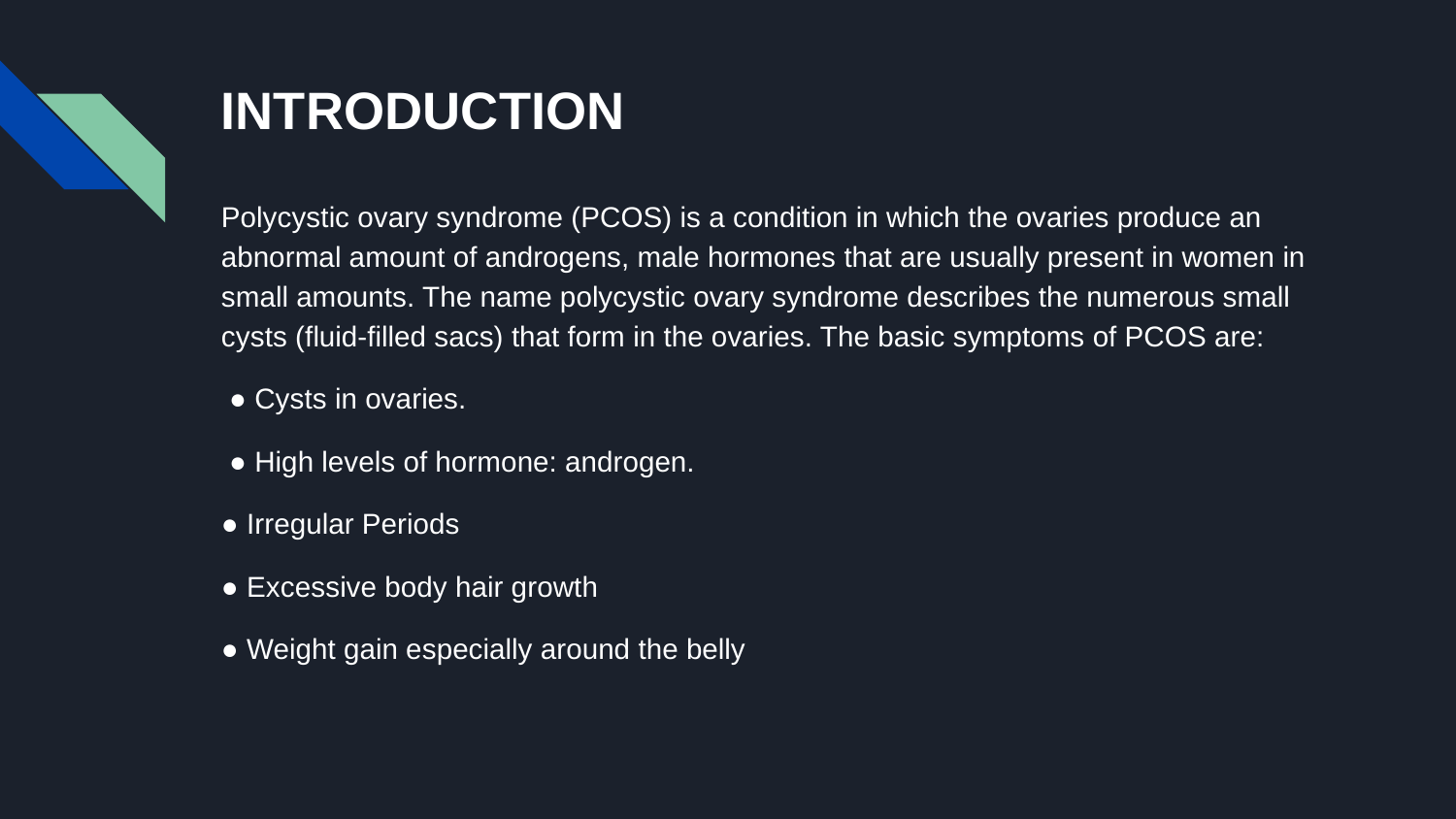

# INTRODUCTION
Polycystic ovary syndrome (PCOS) is a condition in which the ovaries produce an abnormal amount of androgens, male hormones that are usually present in women in small amounts. The name polycystic ovary syndrome describes the numerous small cysts (fluid-filled sacs) that form in the ovaries. The basic symptoms of PCOS are:
 ● Cysts in ovaries.
 ● High levels of hormone: androgen.
● Irregular Periods
● Excessive body hair growth
● Weight gain especially around the belly